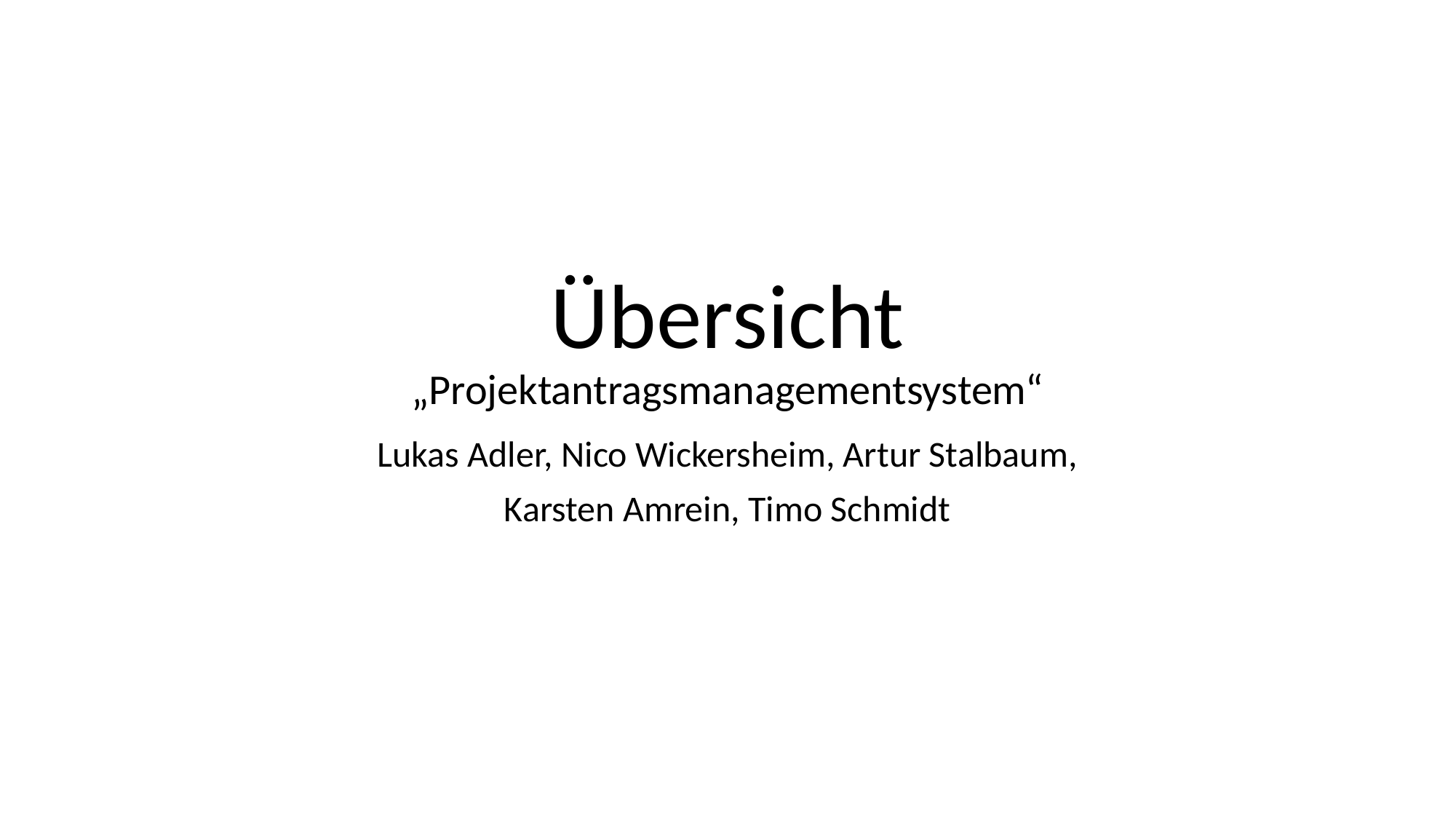

# Übersicht „Projektantragsmanagementsystem“
Lukas Adler, Nico Wickersheim, Artur Stalbaum,
Karsten Amrein, Timo Schmidt